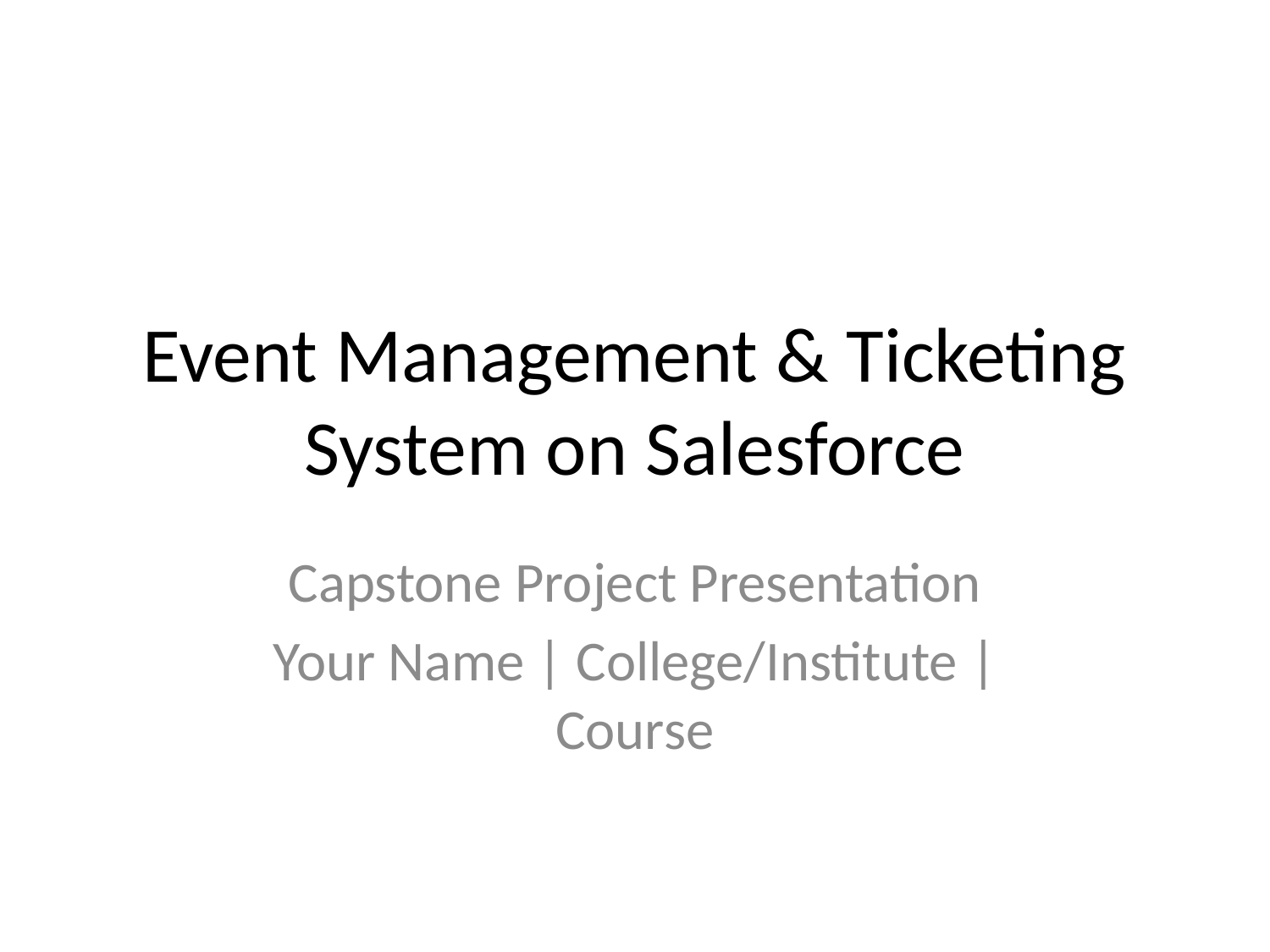

# Event Management & Ticketing System on Salesforce
Capstone Project Presentation
Your Name | College/Institute | Course